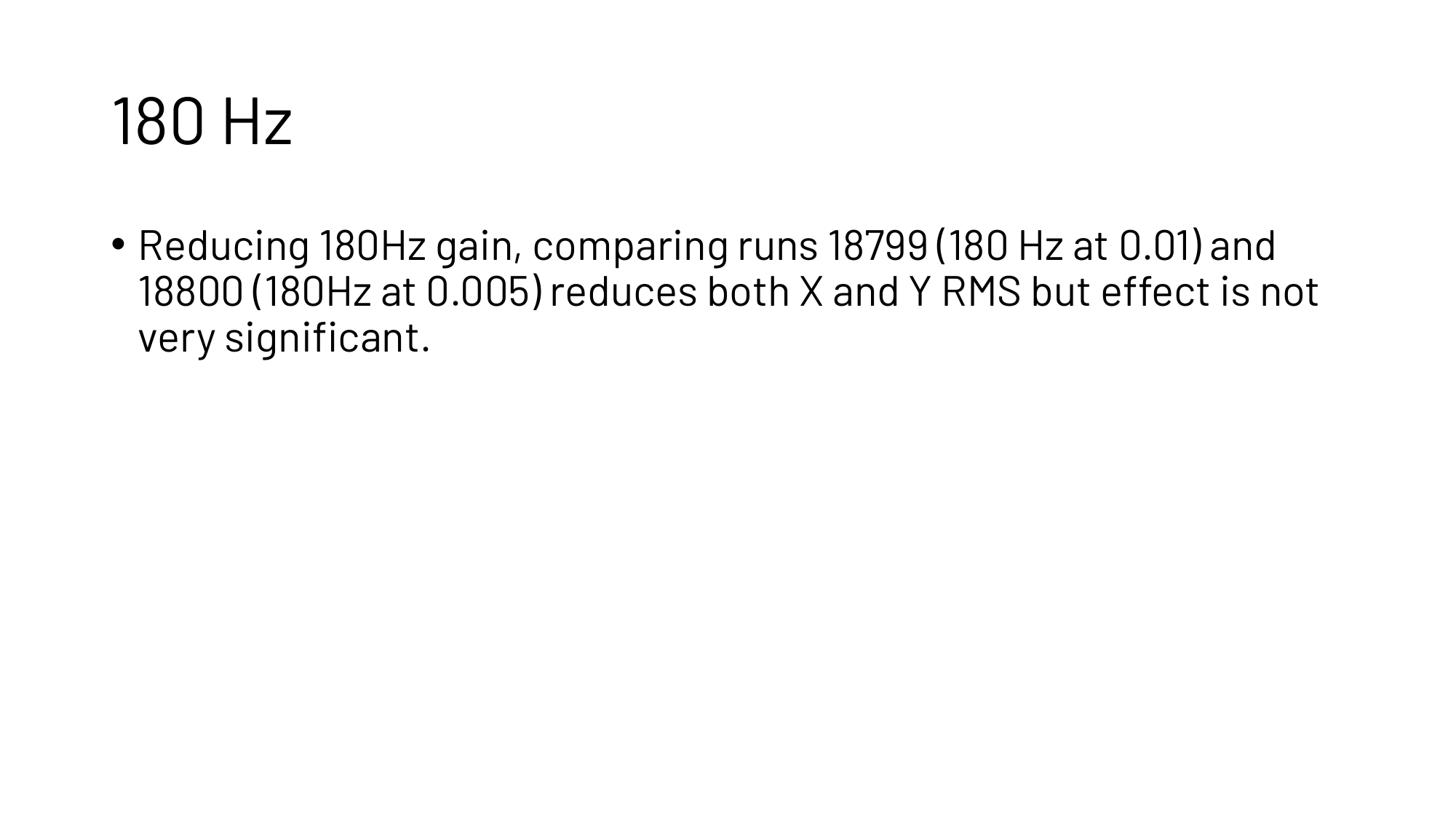

# 180 Hz
Reducing 180Hz gain, comparing runs 18799 (180 Hz at 0.01) and 18800 (180Hz at 0.005) reduces both X and Y RMS but effect is not very significant.